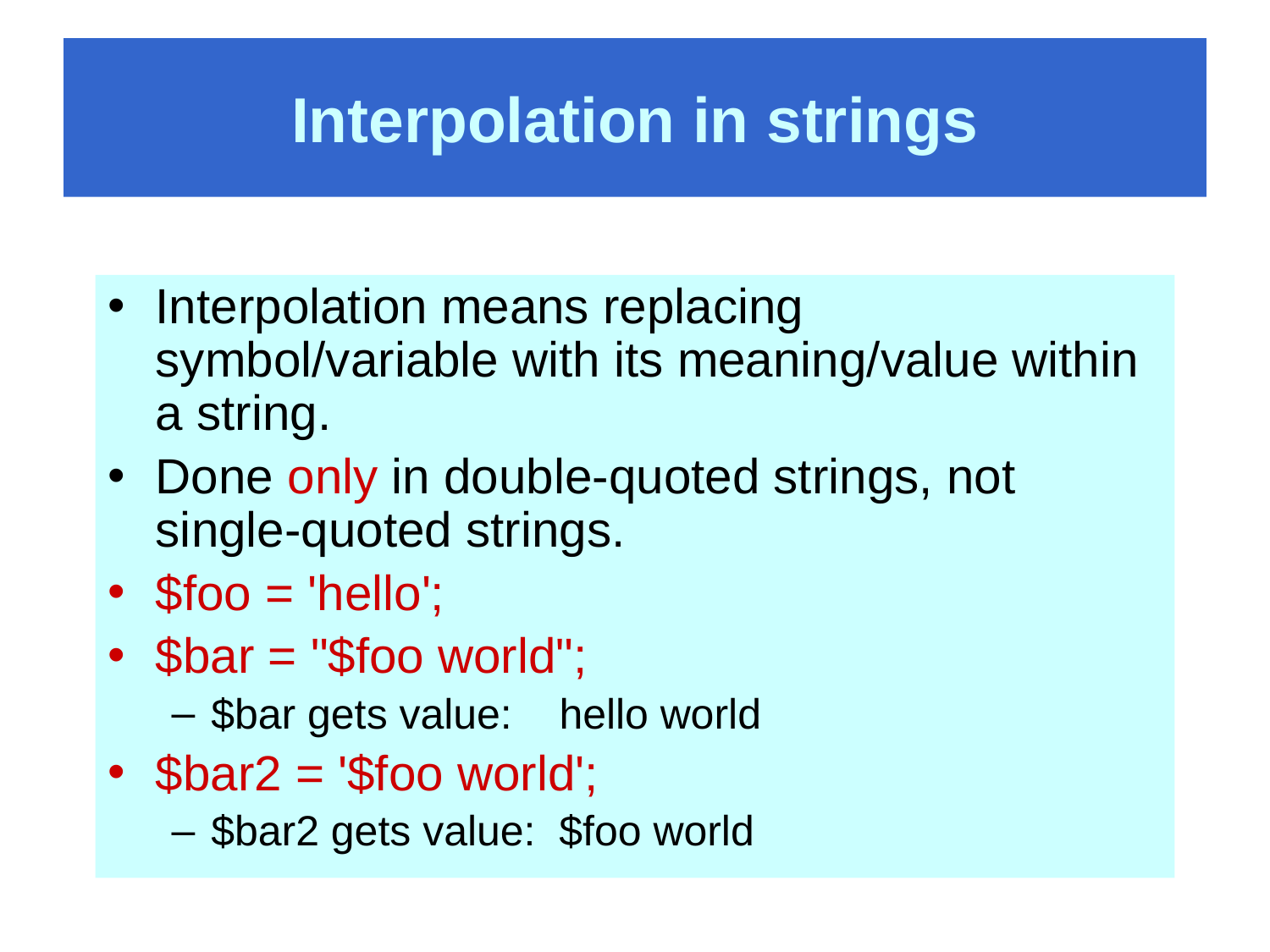

# Interpolation in strings
Interpolation means replacing symbol/variable with its meaning/value within a string.
Done only in double-quoted strings, not single-quoted strings.
$foo = 'hello';
$bar = "$foo world";
$bar gets value:    hello world
$bar2 = '$foo world';
$bar2 gets value:  $foo world